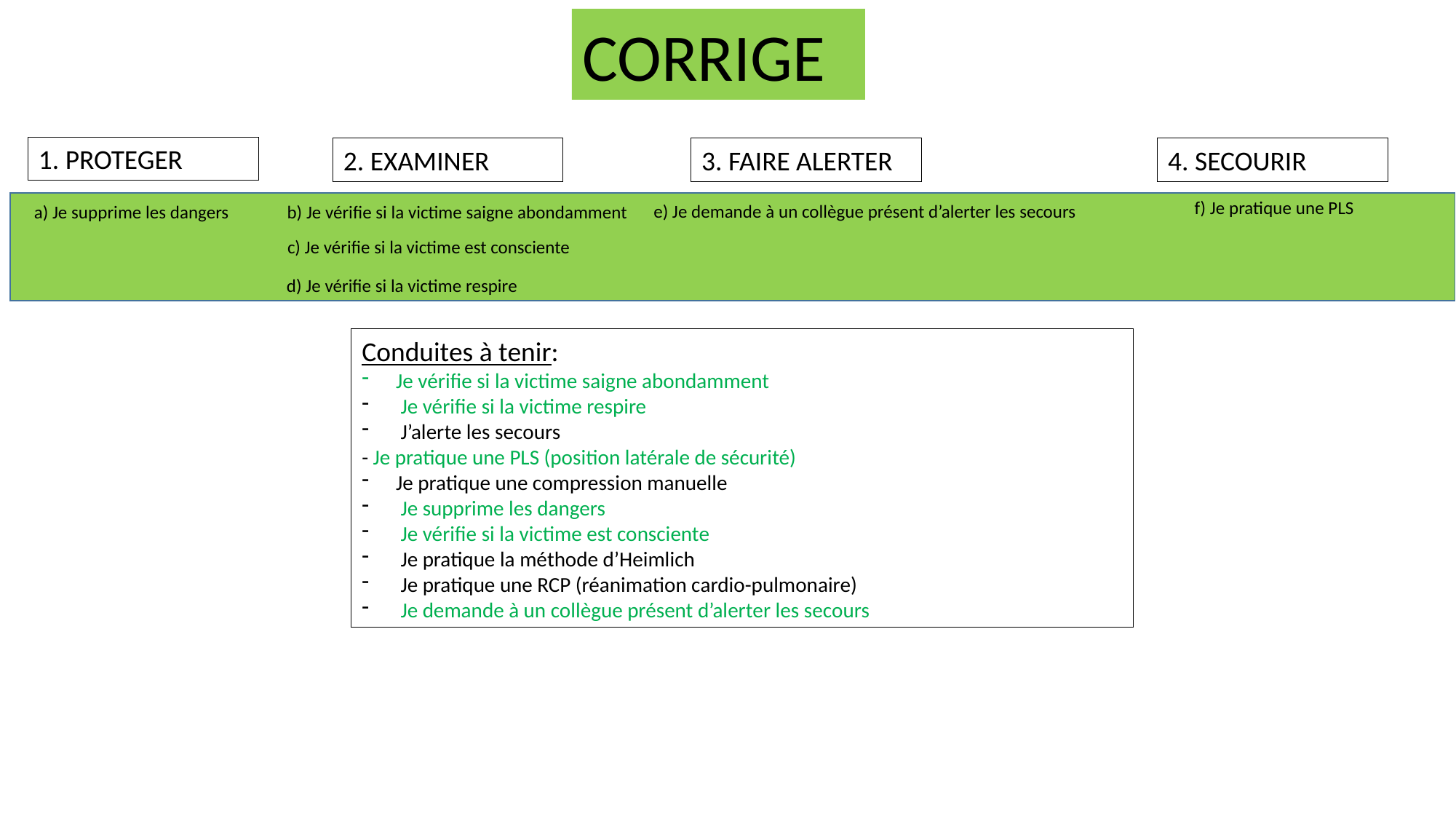

CORRIGE
1. PROTEGER
2. EXAMINER
3. FAIRE ALERTER
4. SECOURIR
f) Je pratique une PLS

e) Je demande à un collègue présent d’alerter les secours
a) Je supprime les dangers
b) Je vérifie si la victime saigne abondamment
c) Je vérifie si la victime est consciente
d) Je vérifie si la victime respire
Conduites à tenir:
Je vérifie si la victime saigne abondamment
 Je vérifie si la victime respire
 J’alerte les secours
- Je pratique une PLS (position latérale de sécurité)
Je pratique une compression manuelle
 Je supprime les dangers
 Je vérifie si la victime est consciente
 Je pratique la méthode d’Heimlich
 Je pratique une RCP (réanimation cardio-pulmonaire)
 Je demande à un collègue présent d’alerter les secours